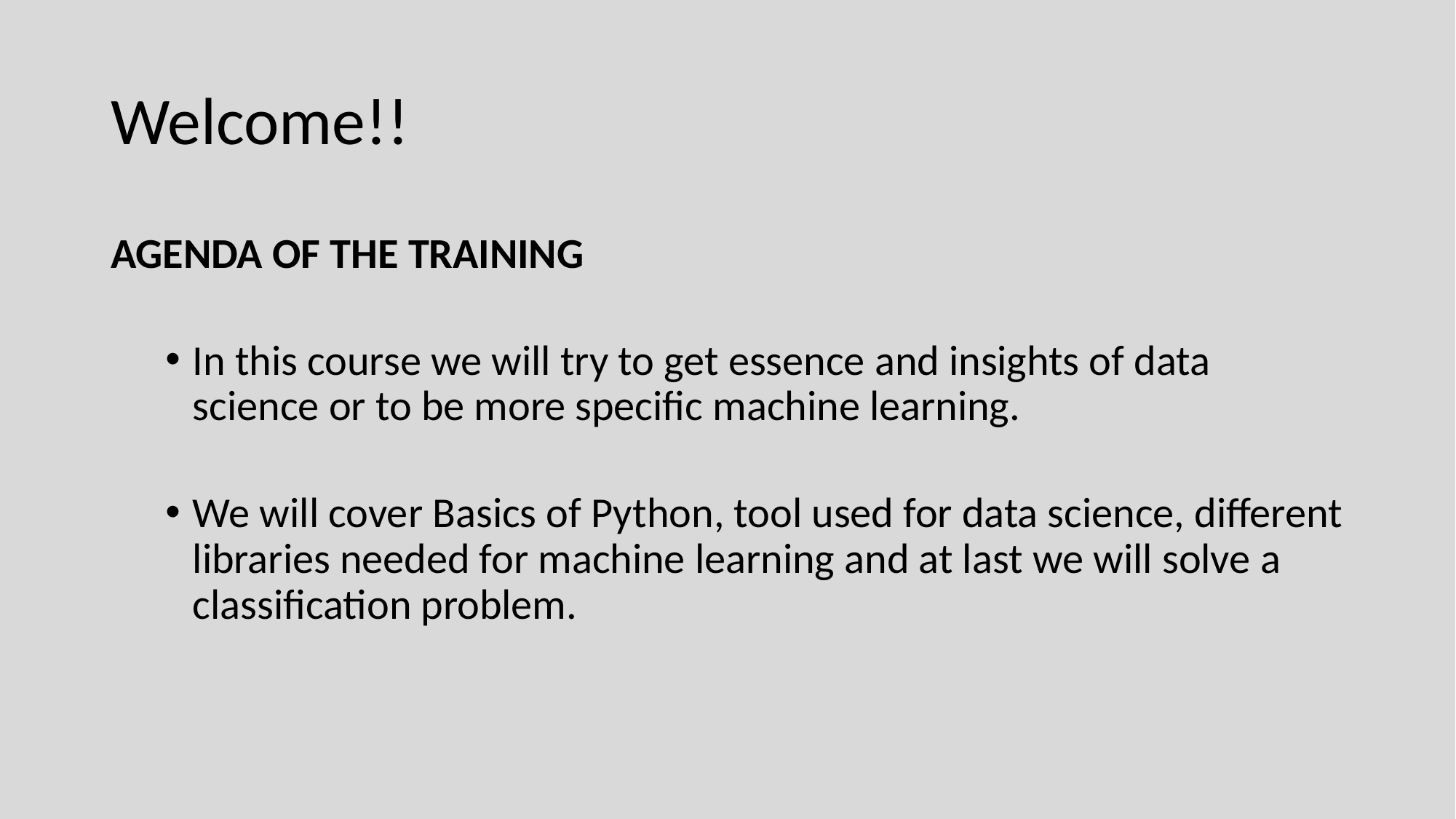

# Welcome!!
AGENDA OF THE TRAINING

In this course we will try to get essence and insights of data science or to be more specific machine learning.

We will cover Basics of Python, tool used for data science, different libraries needed for machine learning and at last we will solve a classification problem.